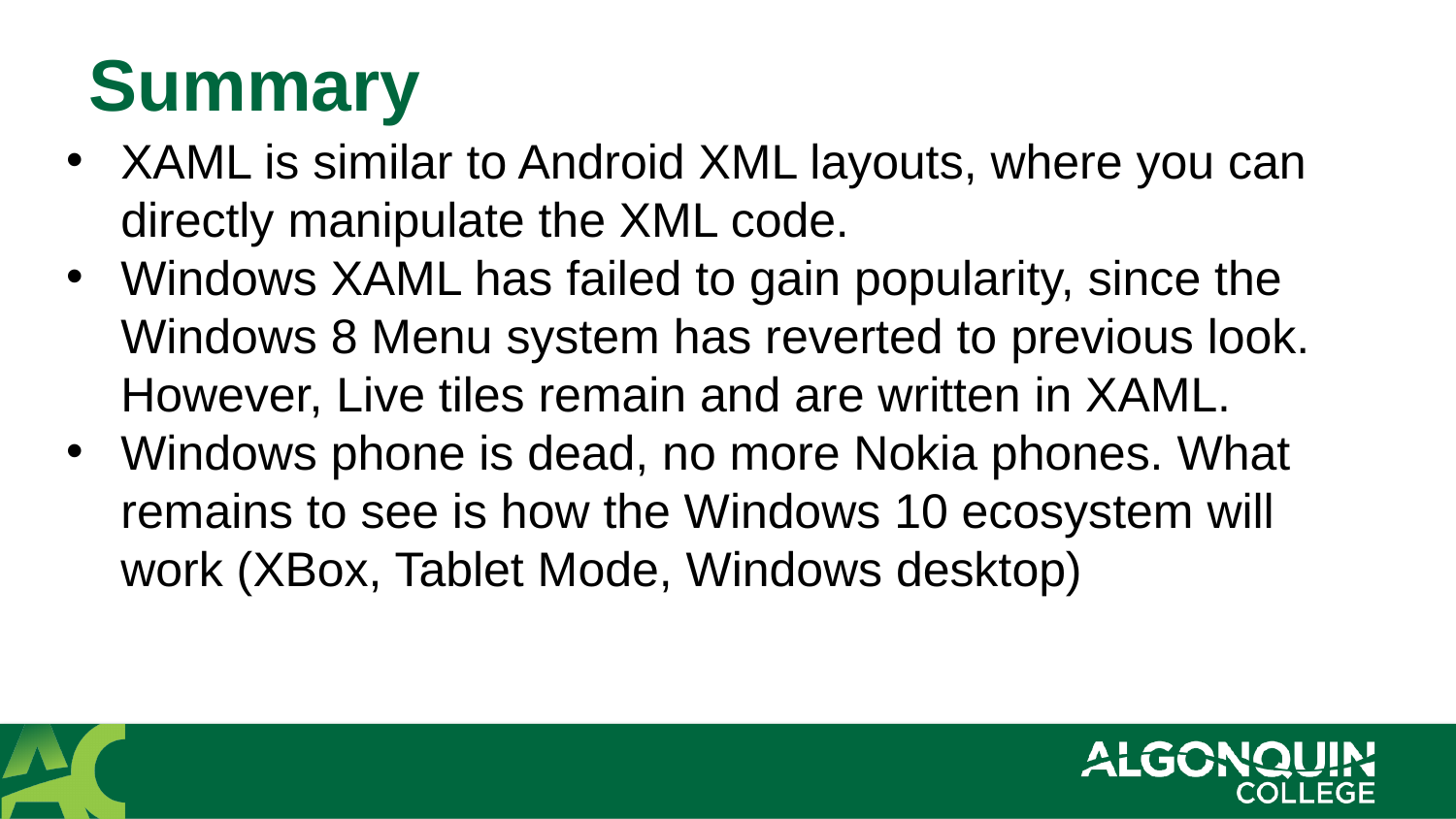

# Summary
XAML is similar to Android XML layouts, where you can directly manipulate the XML code.
Windows XAML has failed to gain popularity, since the Windows 8 Menu system has reverted to previous look. However, Live tiles remain and are written in XAML.
Windows phone is dead, no more Nokia phones. What remains to see is how the Windows 10 ecosystem will work (XBox, Tablet Mode, Windows desktop)